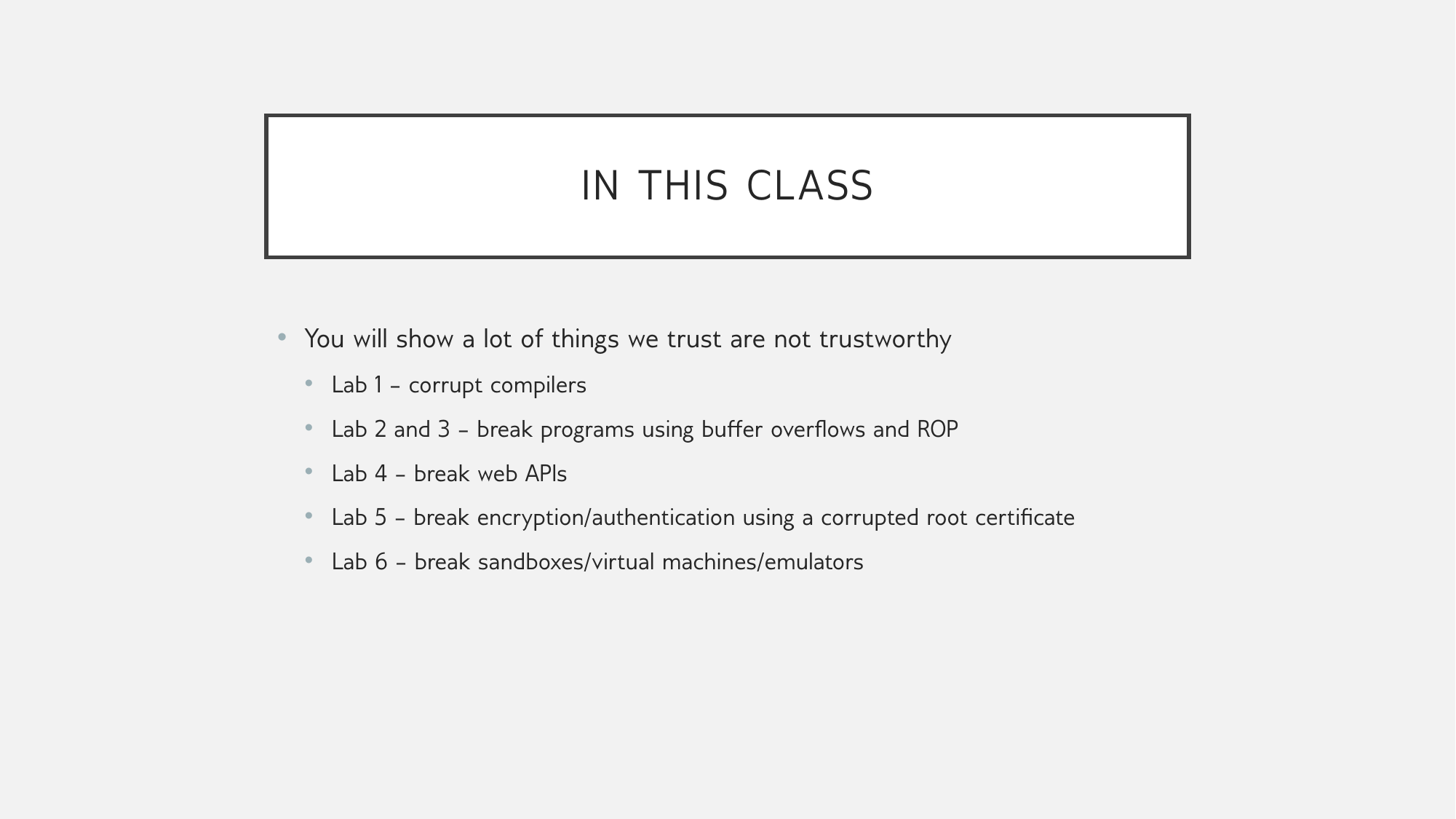

# In This Class
You will show a lot of things we trust are not trustworthy
Lab 1 – corrupt compilers
Lab 2 and 3 – break programs using buffer overflows and ROP
Lab 4 – break web APIs
Lab 5 – break encryption/authentication using a corrupted root certificate
Lab 6 – break sandboxes/virtual machines/emulators